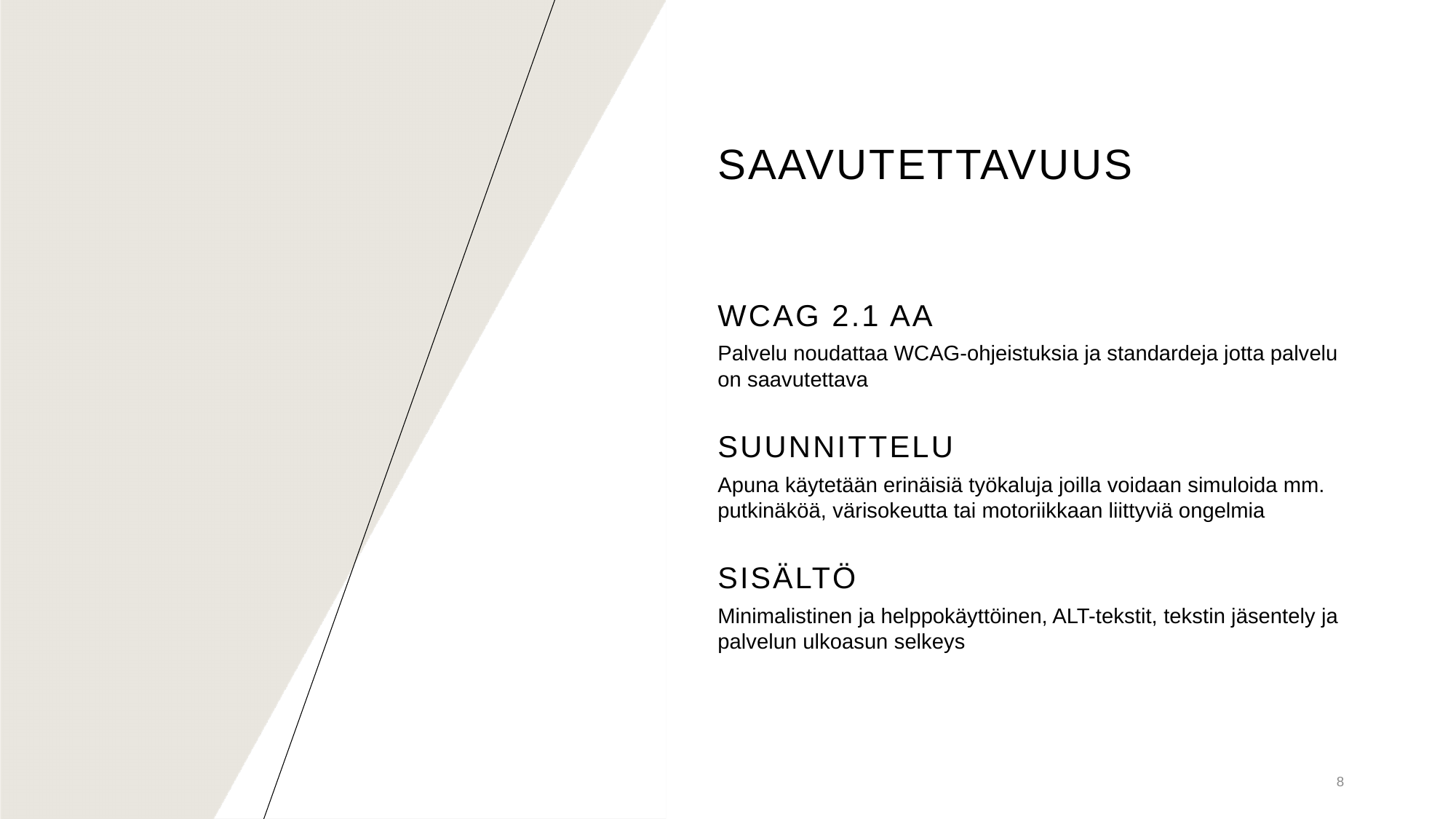

# Saavutettavuus
WCAG 2.1 aa
Palvelu noudattaa WCAG-ohjeistuksia ja standardeja jotta palvelu on saavutettava
SUUNNITTELU
Apuna käytetään erinäisiä työkaluja joilla voidaan simuloida mm. putkinäköä, värisokeutta tai motoriikkaan liittyviä ongelmia
Sisältö
Minimalistinen ja helppokäyttöinen, ALT-tekstit, tekstin jäsentely ja palvelun ulkoasun selkeys
8